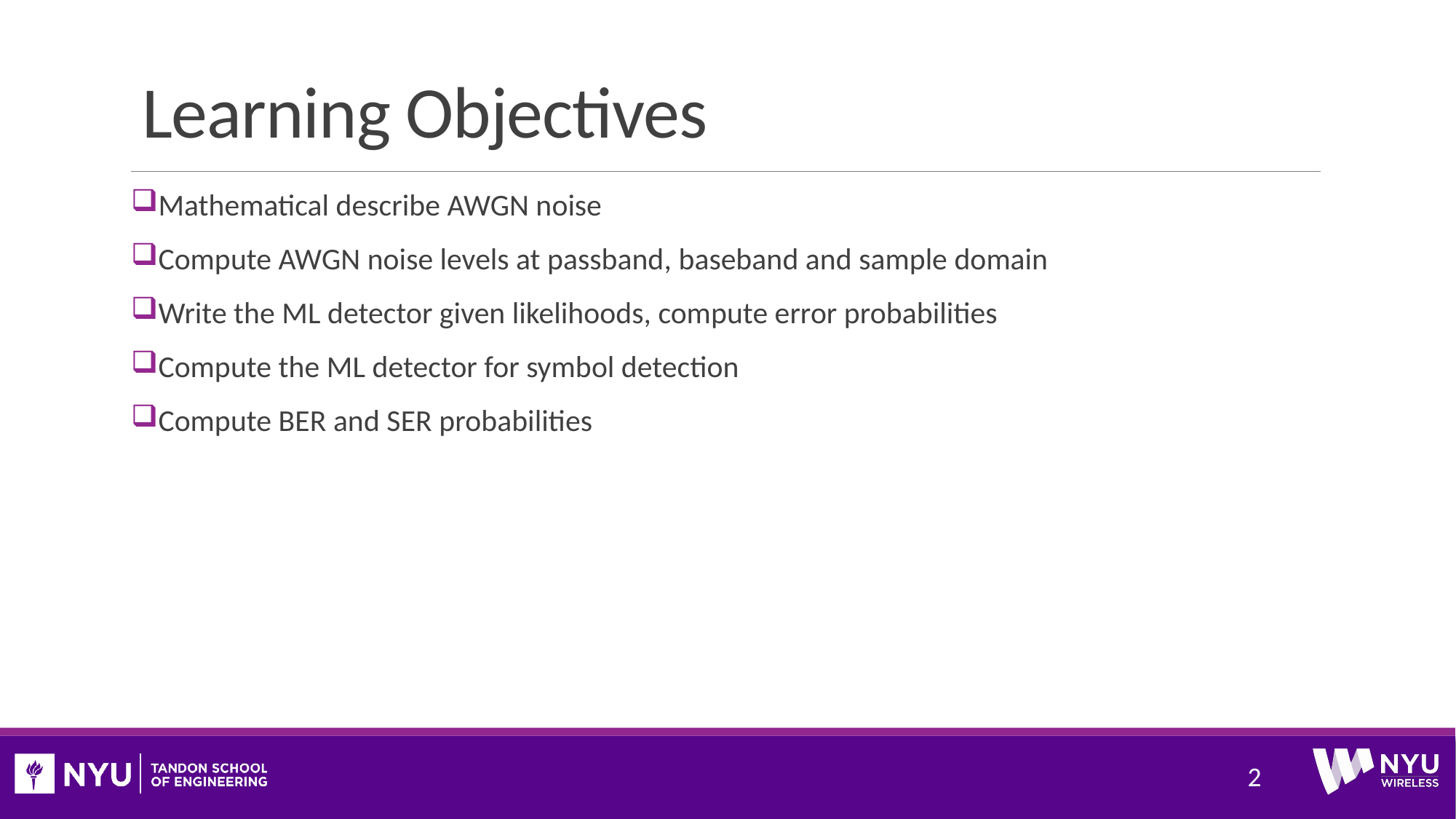

# Learning Objectives
Mathematical describe AWGN noise
Compute AWGN noise levels at passband, baseband and sample domain
Write the ML detector given likelihoods, compute error probabilities
Compute the ML detector for symbol detection
Compute BER and SER probabilities

2